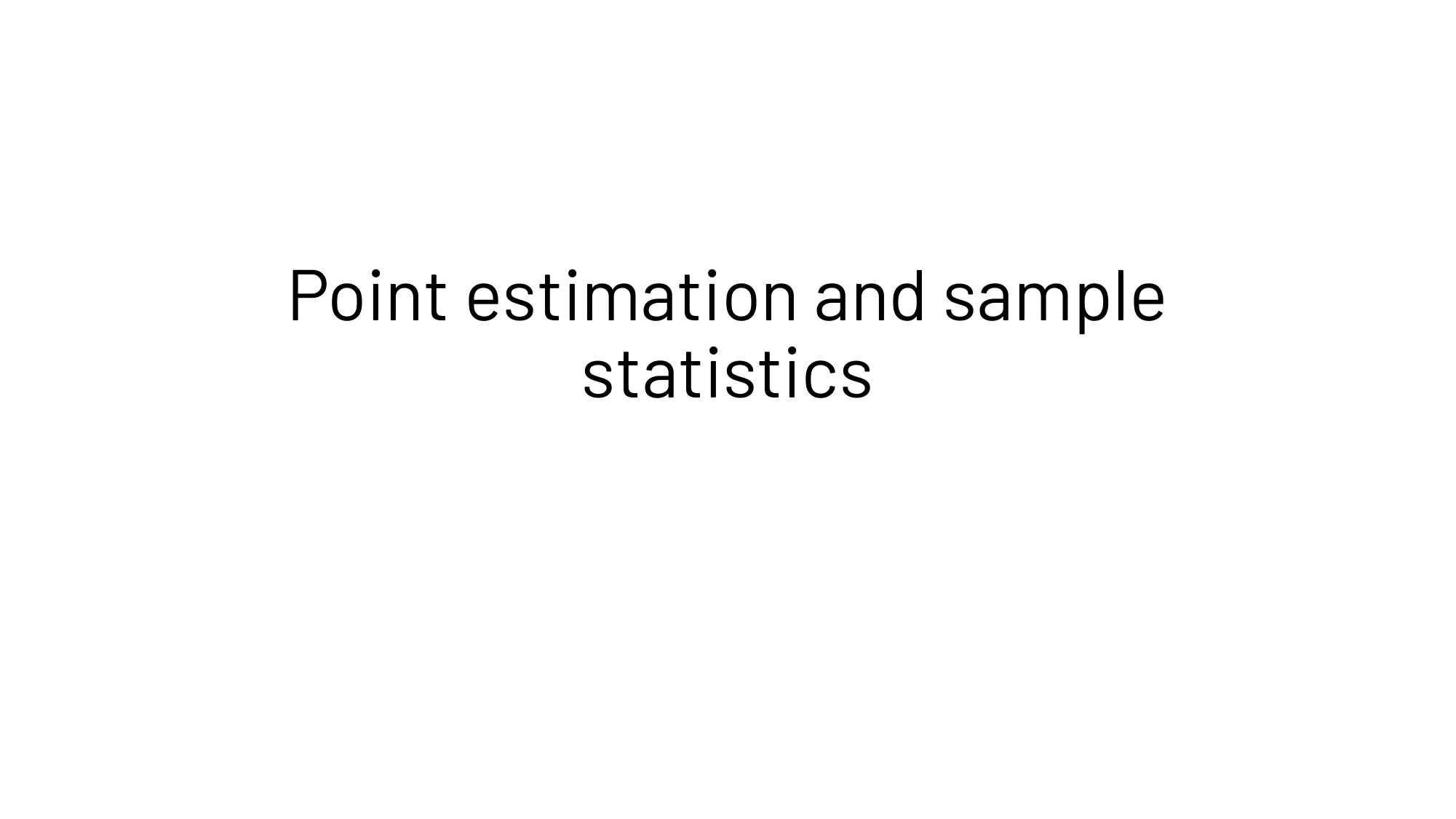

# Point Estimation and Sample Statistics Point Estimation and Sample Statistics Point Estimation and Sample Statistics Point Estimation and Sample Statistics Point Estimation and Sample Statistics Point estimation and sample statistics